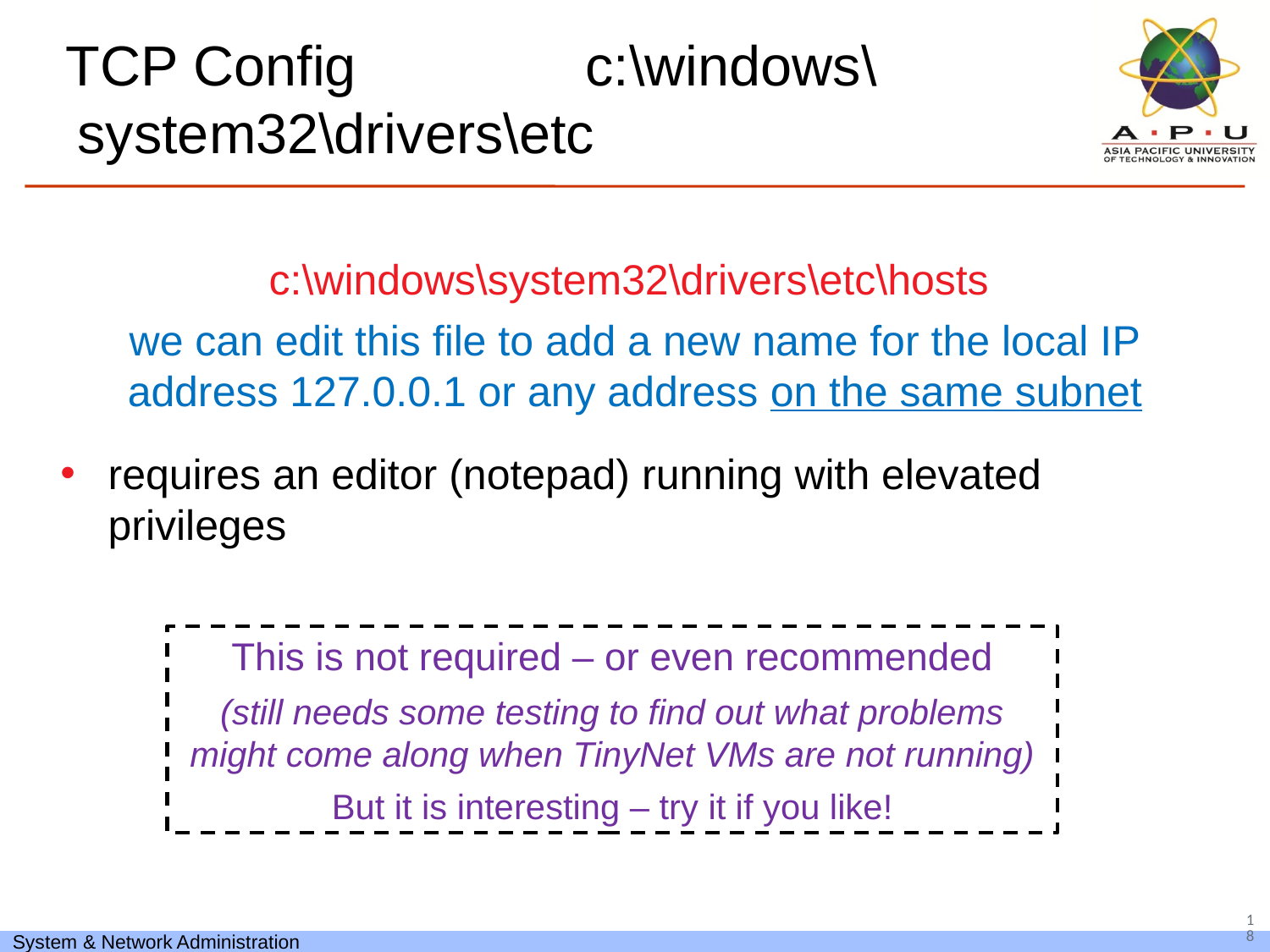

# TCP Config		c:\windows\system32\drivers\etc
c:\windows\system32\drivers\etc\hosts
we can edit this file to add a new name for the local IP address 127.0.0.1 or any address on the same subnet
requires an editor (notepad) running with elevated privileges
This is not required – or even recommended
(still needs some testing to find out what problems might come along when TinyNet VMs are not running)
But it is interesting – try it if you like!
18